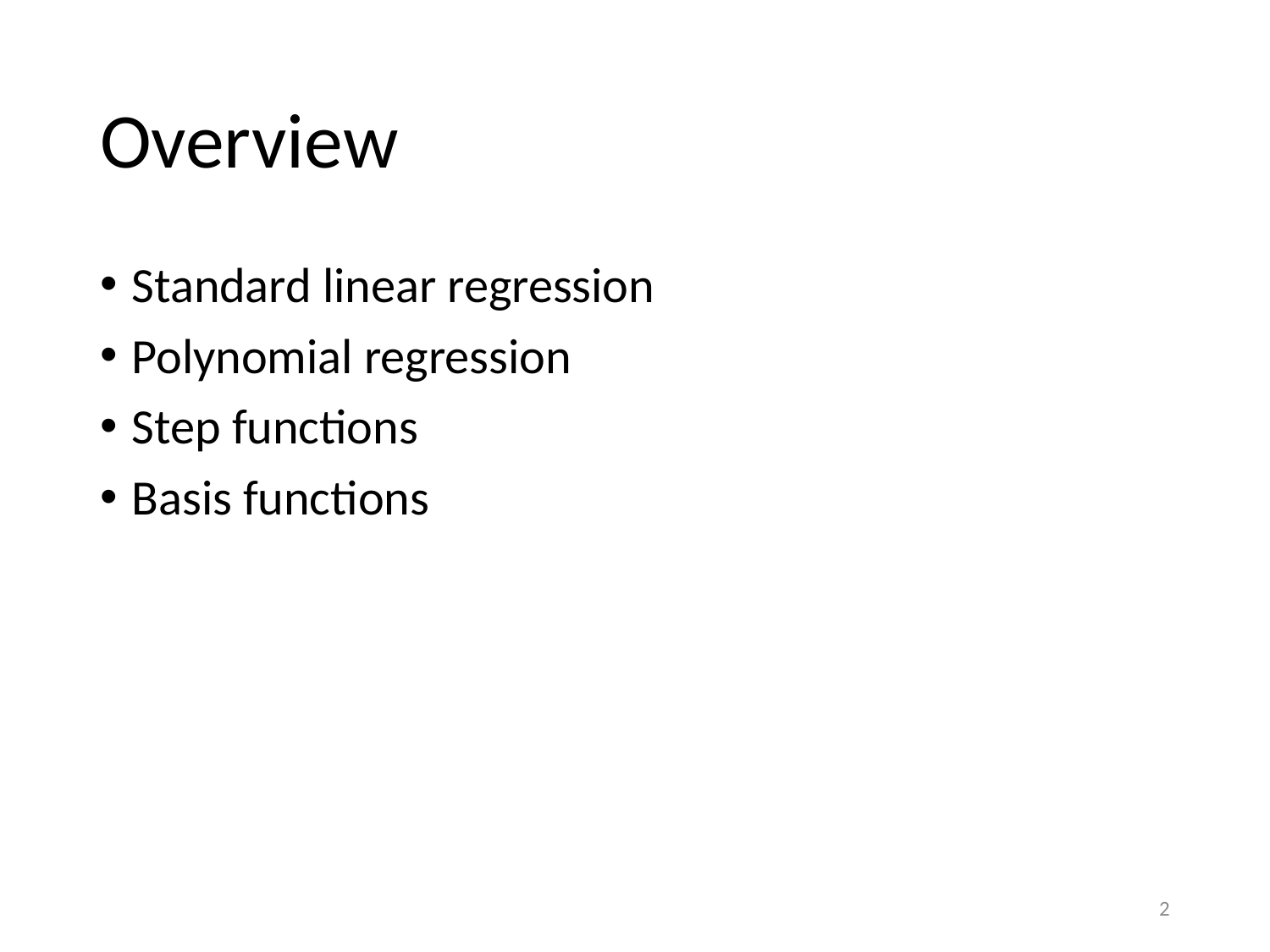

# Overview
Standard linear regression
Polynomial regression
Step functions
Basis functions

2